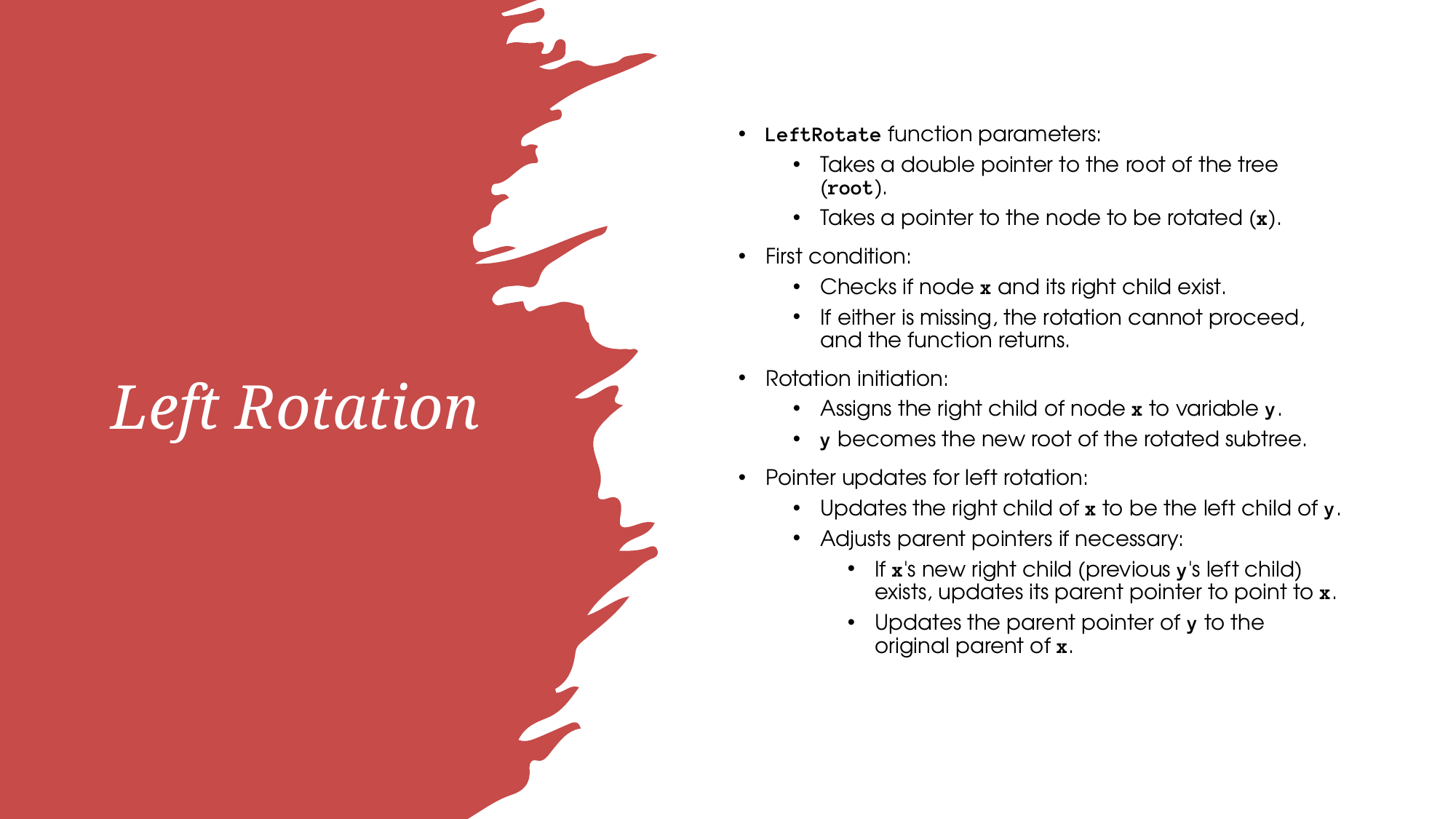

# Left Rotation
LeftRotate function parameters:
Takes a double pointer to the root of the tree (root).
Takes a pointer to the node to be rotated (x).
First condition:
Checks if node x and its right child exist.
If either is missing, the rotation cannot proceed, and the function returns.
Rotation initiation:
Assigns the right child of node x to variable y.
y becomes the new root of the rotated subtree.
Pointer updates for left rotation:
Updates the right child of x to be the left child of y.
Adjusts parent pointers if necessary:
If x's new right child (previous y's left child) exists, updates its parent pointer to point to x.
Updates the parent pointer of y to the original parent of x.